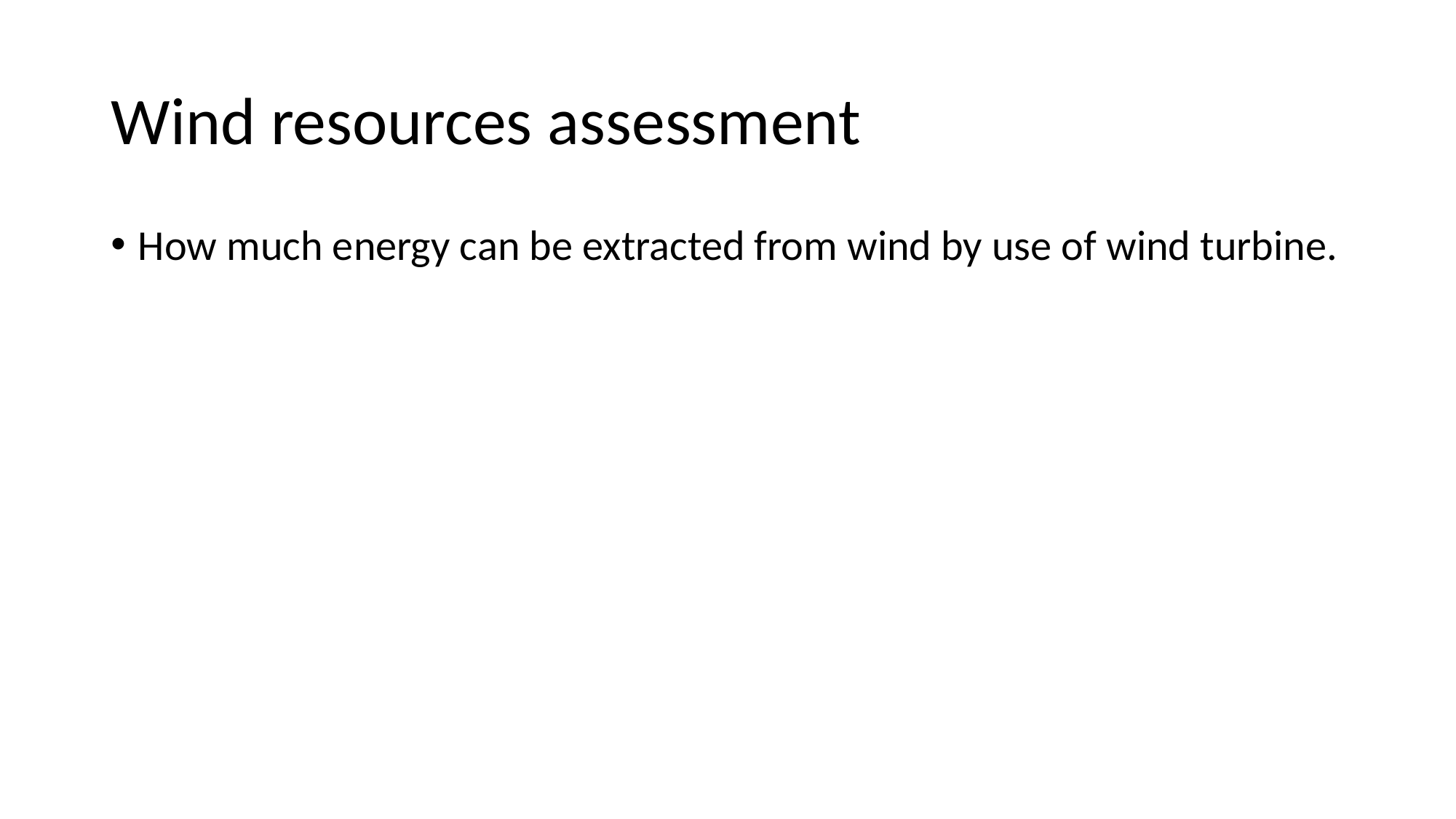

# Wind resources assessment
How much energy can be extracted from wind by use of wind turbine.